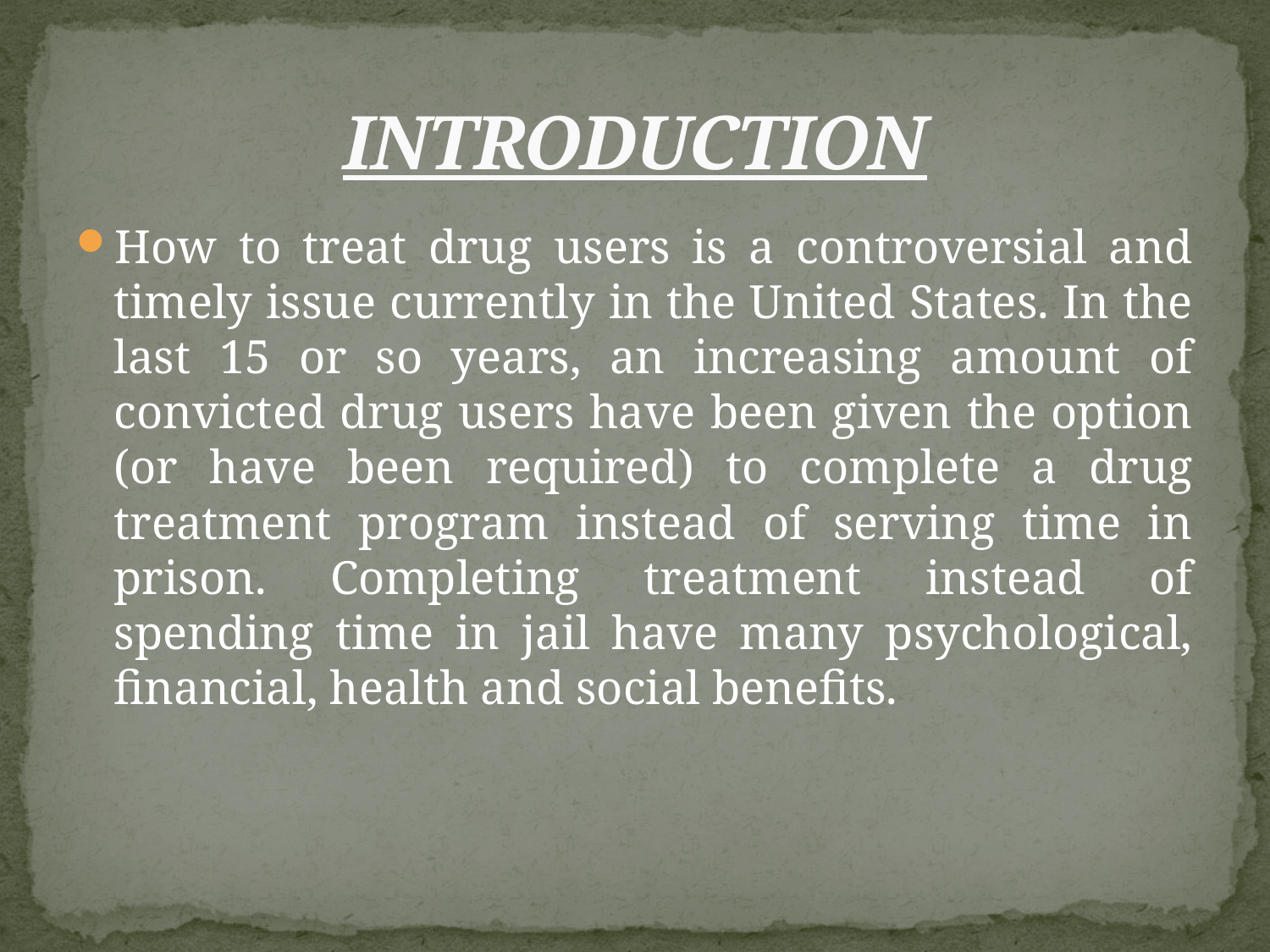

# INTRODUCTION
How to treat drug users is a controversial and timely issue currently in the United States. In the last 15 or so years, an increasing amount of convicted drug users have been given the option (or have been required) to complete a drug treatment program instead of serving time in prison. Completing treatment instead of spending time in jail have many psychological, financial, health and social benefits.